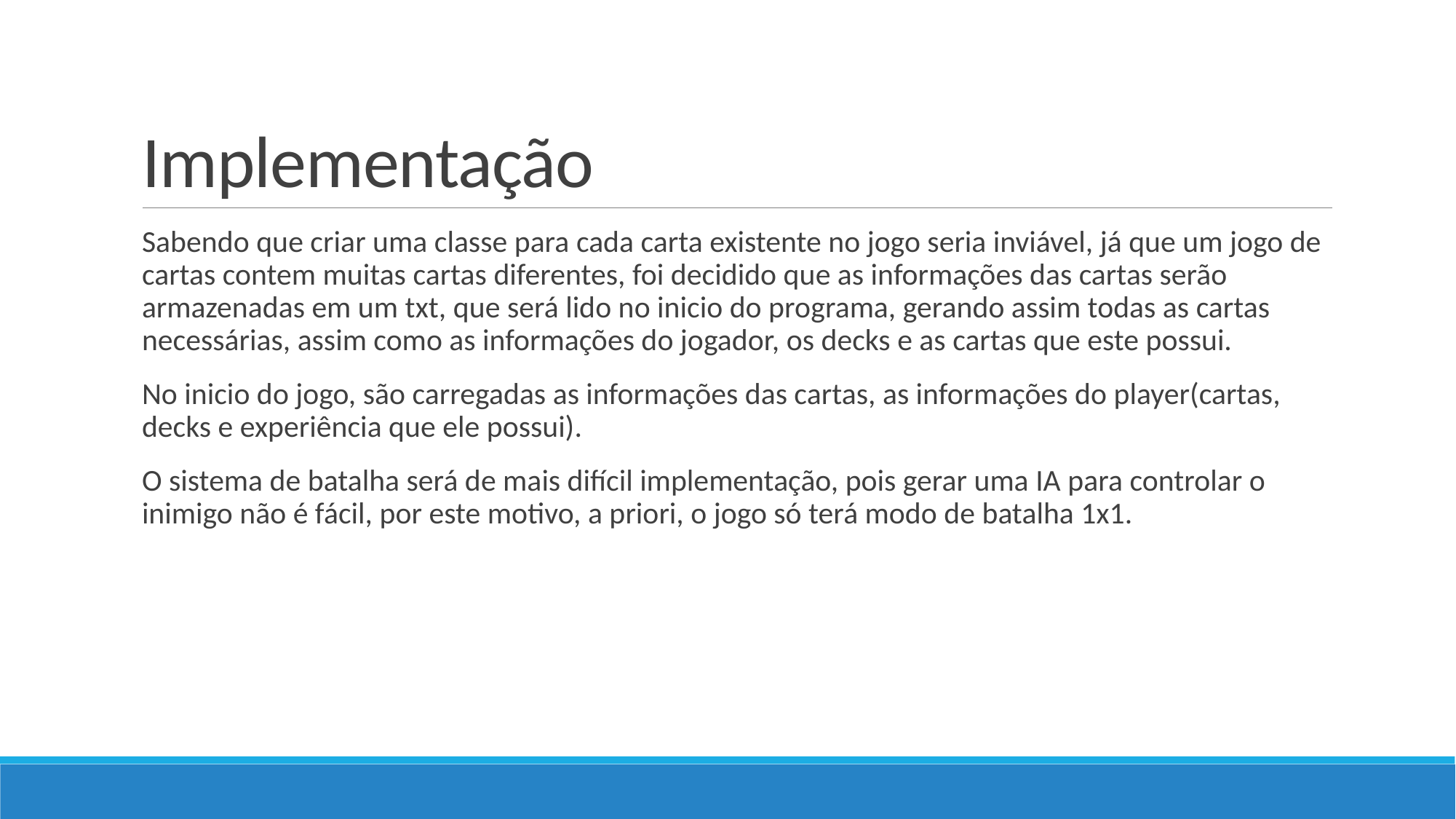

# Implementação
Sabendo que criar uma classe para cada carta existente no jogo seria inviável, já que um jogo de cartas contem muitas cartas diferentes, foi decidido que as informações das cartas serão armazenadas em um txt, que será lido no inicio do programa, gerando assim todas as cartas necessárias, assim como as informações do jogador, os decks e as cartas que este possui.
No inicio do jogo, são carregadas as informações das cartas, as informações do player(cartas, decks e experiência que ele possui).
O sistema de batalha será de mais difícil implementação, pois gerar uma IA para controlar o inimigo não é fácil, por este motivo, a priori, o jogo só terá modo de batalha 1x1.